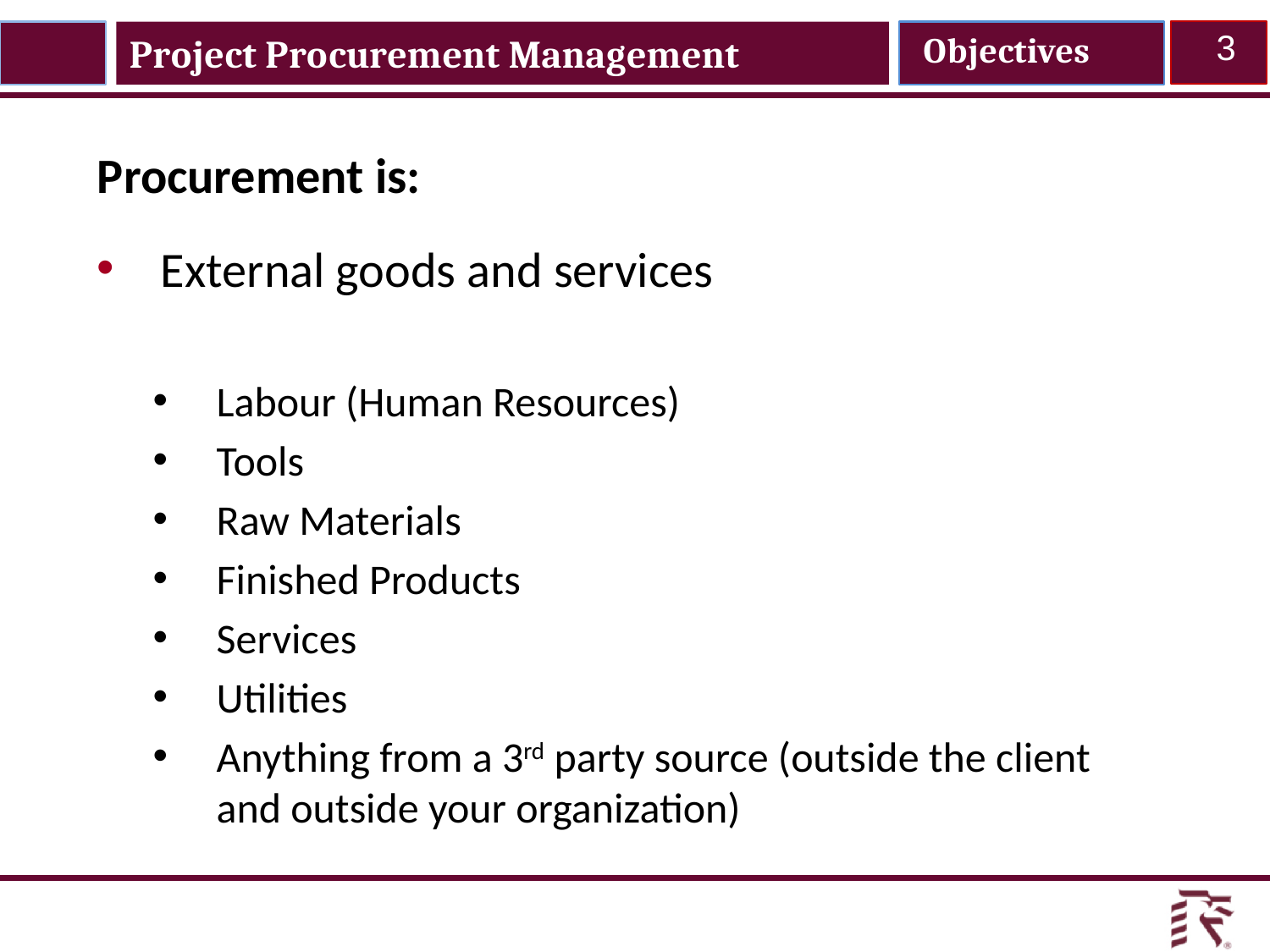

Project Procurement Management
Objectives
3
Procurement is:

External goods and services

Labour (Human Resources)
Tools
Raw Materials
Finished Products
Services
Utilities
Anything from a 3rd party source (outside the client and outside your organization)